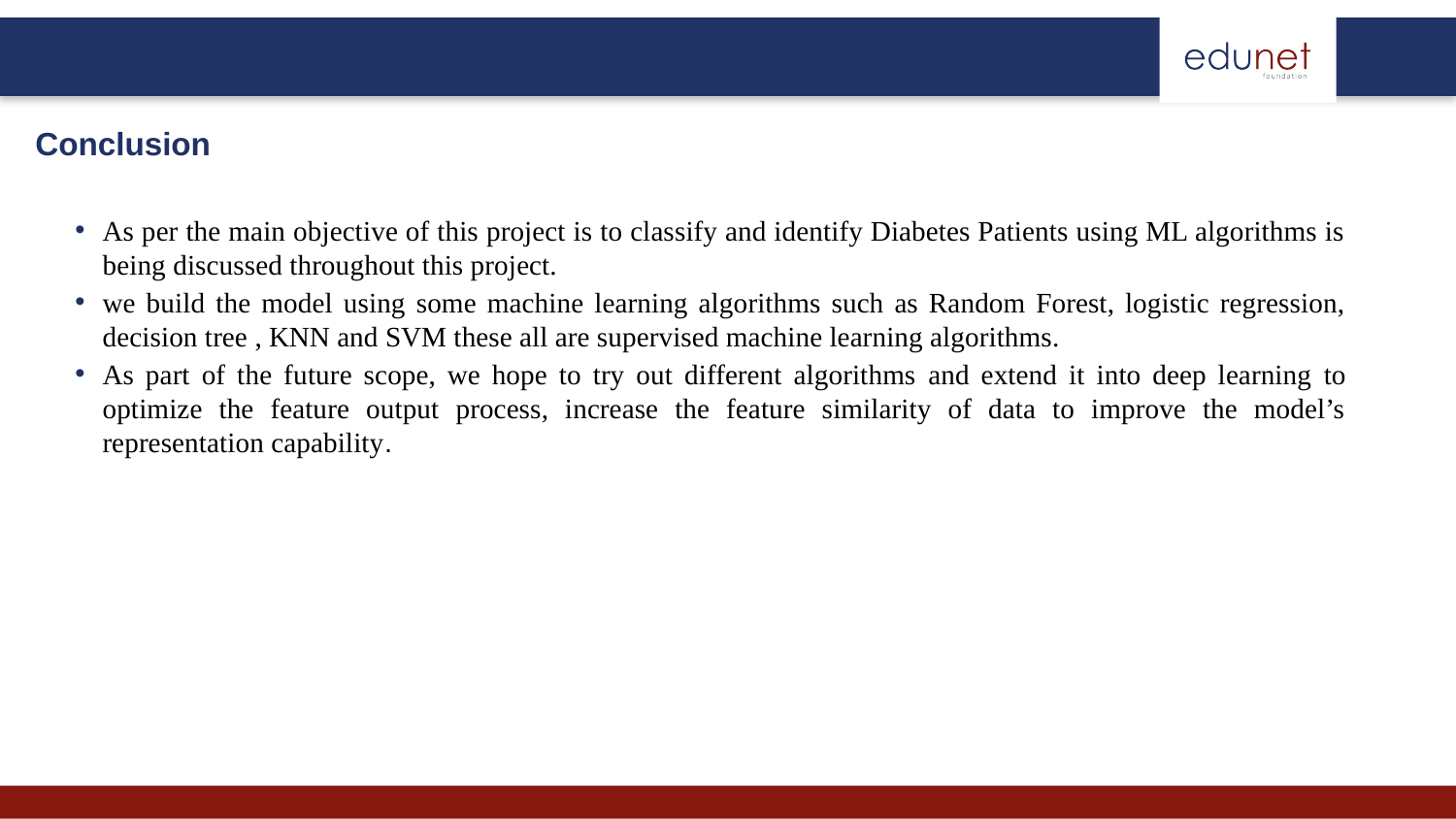

Conclusion

As per the main objective of this project is to classify and identify Diabetes Patients using ML algorithms is being discussed throughout this project.
we build the model using some machine learning algorithms such as Random Forest, logistic regression, decision tree , KNN and SVM these all are supervised machine learning algorithms.
As part of the future scope, we hope to try out different algorithms and extend it into deep learning to optimize the feature output process, increase the feature similarity of data to improve the model’s representation capability.